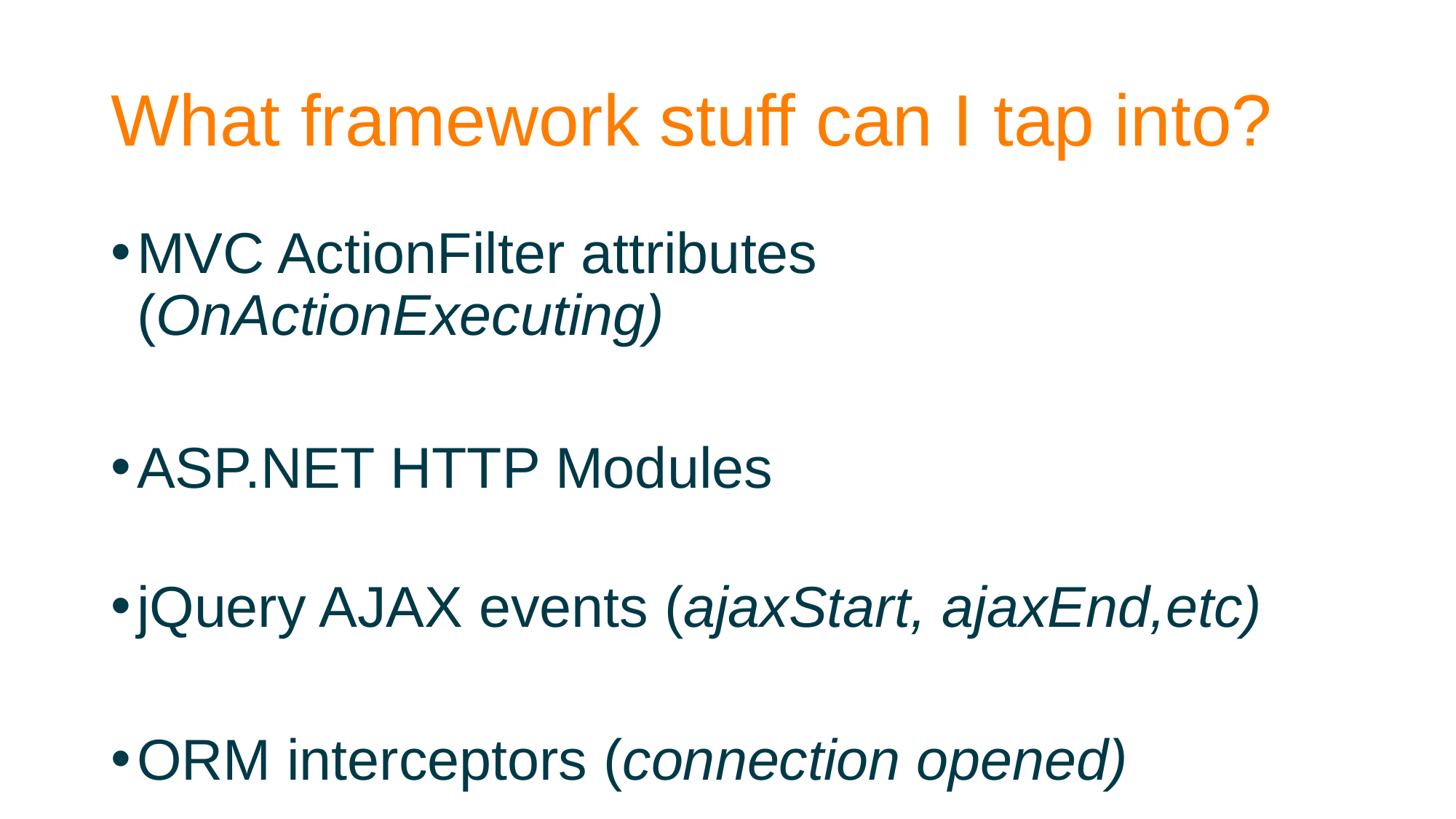

# What framework stuff can I tap into?
MVC ActionFilter attributes (OnActionExecuting)

ASP.NET HTTP Modules
jQuery AJAX events (ajaxStart, ajaxEnd,etc)

ORM interceptors (connection opened)